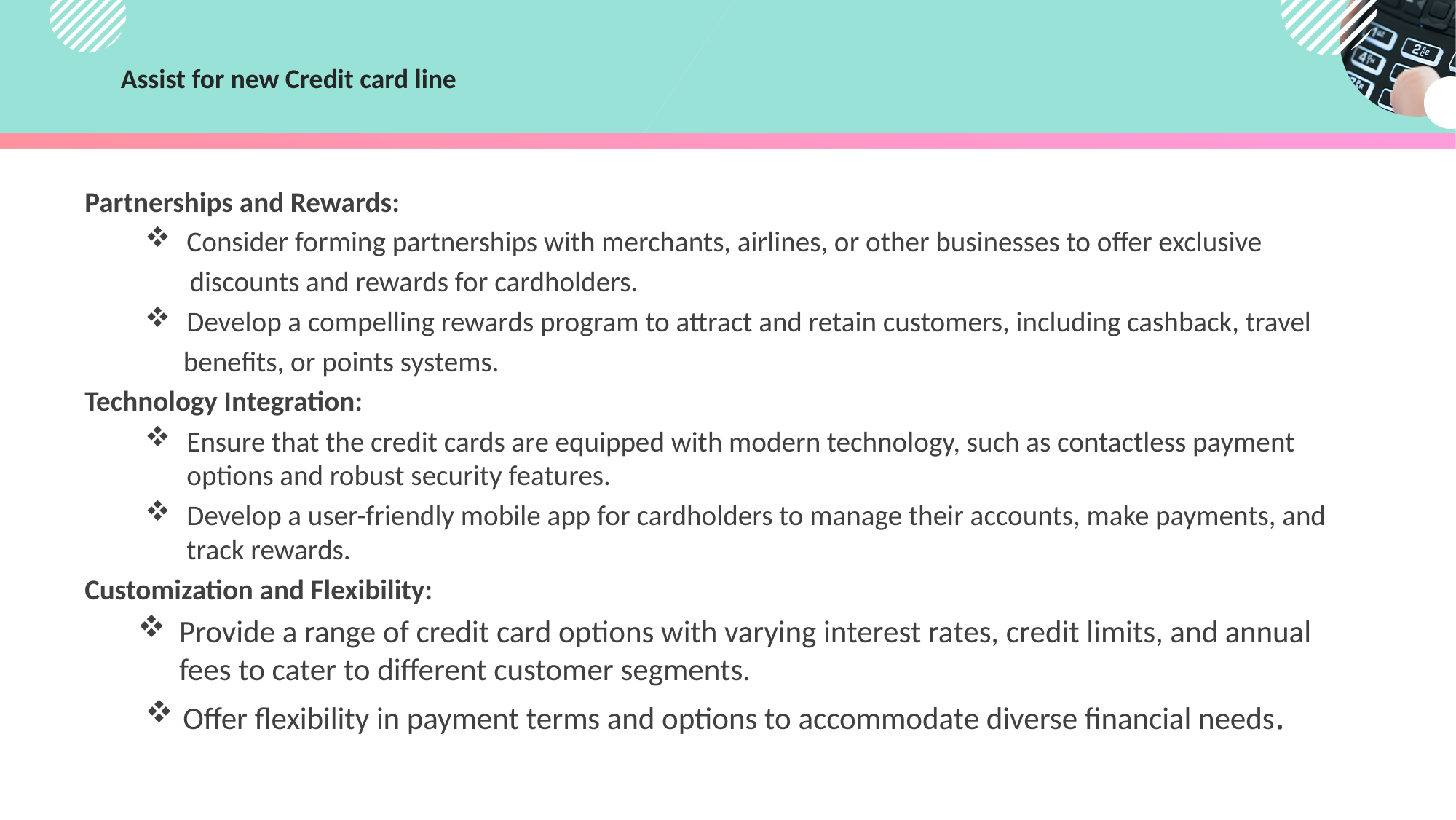

# Assist for new Credit card line
Partnerships and Rewards:
Consider forming partnerships with merchants, airlines, or other businesses to offer exclusive
       discounts and rewards for cardholders.
Develop a compelling rewards program to attract and retain customers, including cashback, travel
      benefits, or points systems.
Technology Integration:
Ensure that the credit cards are equipped with modern technology, such as contactless payment options and robust security features.
Develop a user-friendly mobile app for cardholders to manage their accounts, make payments, and track rewards.
Customization and Flexibility:
Provide a range of credit card options with varying interest rates, credit limits, and annual fees to cater to different customer segments.
Offer flexibility in payment terms and options to accommodate diverse financial needs.